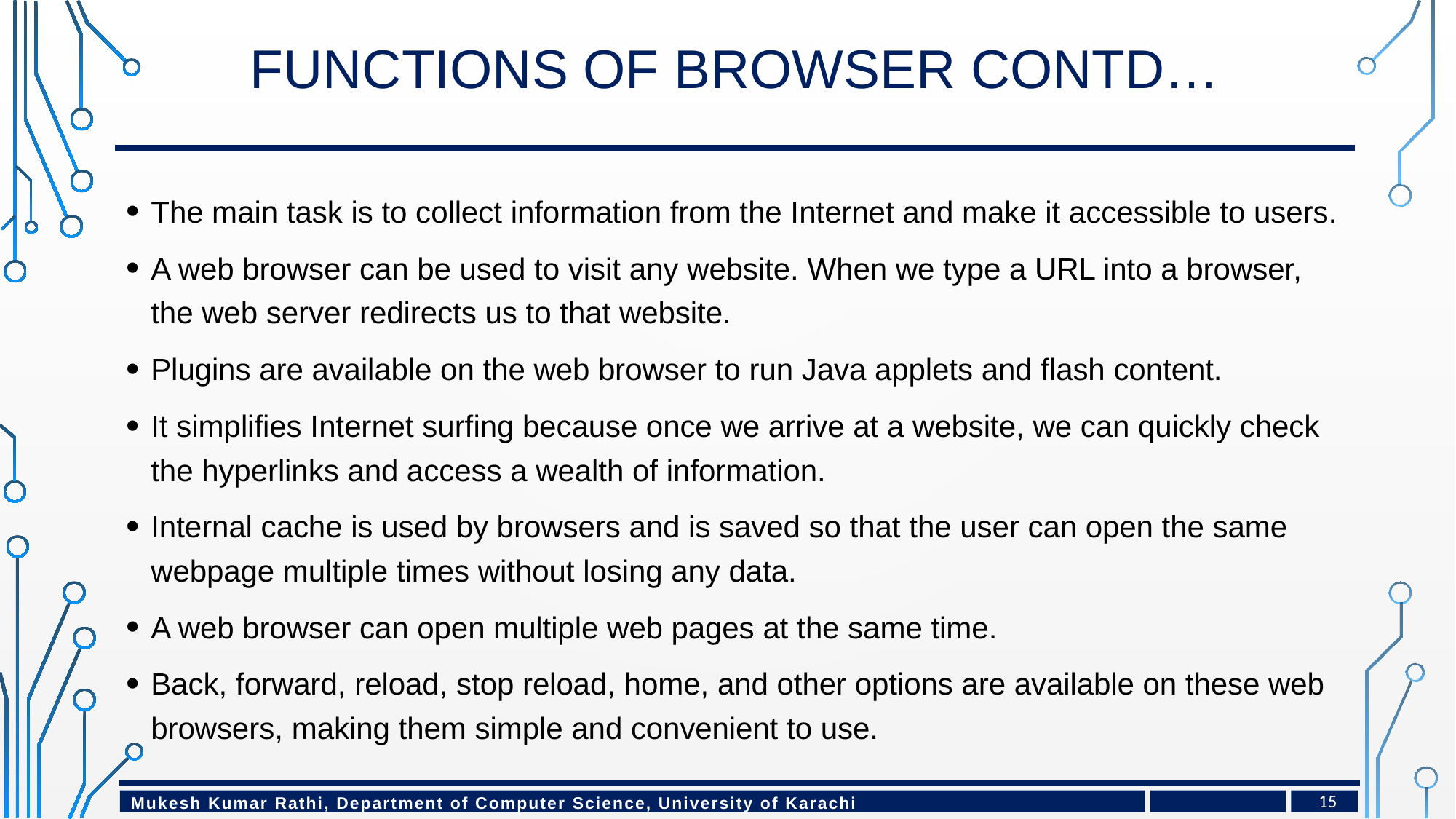

# Functions of browser contd…
The main task is to collect information from the Internet and make it accessible to users.
A web browser can be used to visit any website. When we type a URL into a browser, the web server redirects us to that website.
Plugins are available on the web browser to run Java applets and flash content.
It simplifies Internet surfing because once we arrive at a website, we can quickly check the hyperlinks and access a wealth of information.
Internal cache is used by browsers and is saved so that the user can open the same webpage multiple times without losing any data.
A web browser can open multiple web pages at the same time.
Back, forward, reload, stop reload, home, and other options are available on these web browsers, making them simple and convenient to use.

15